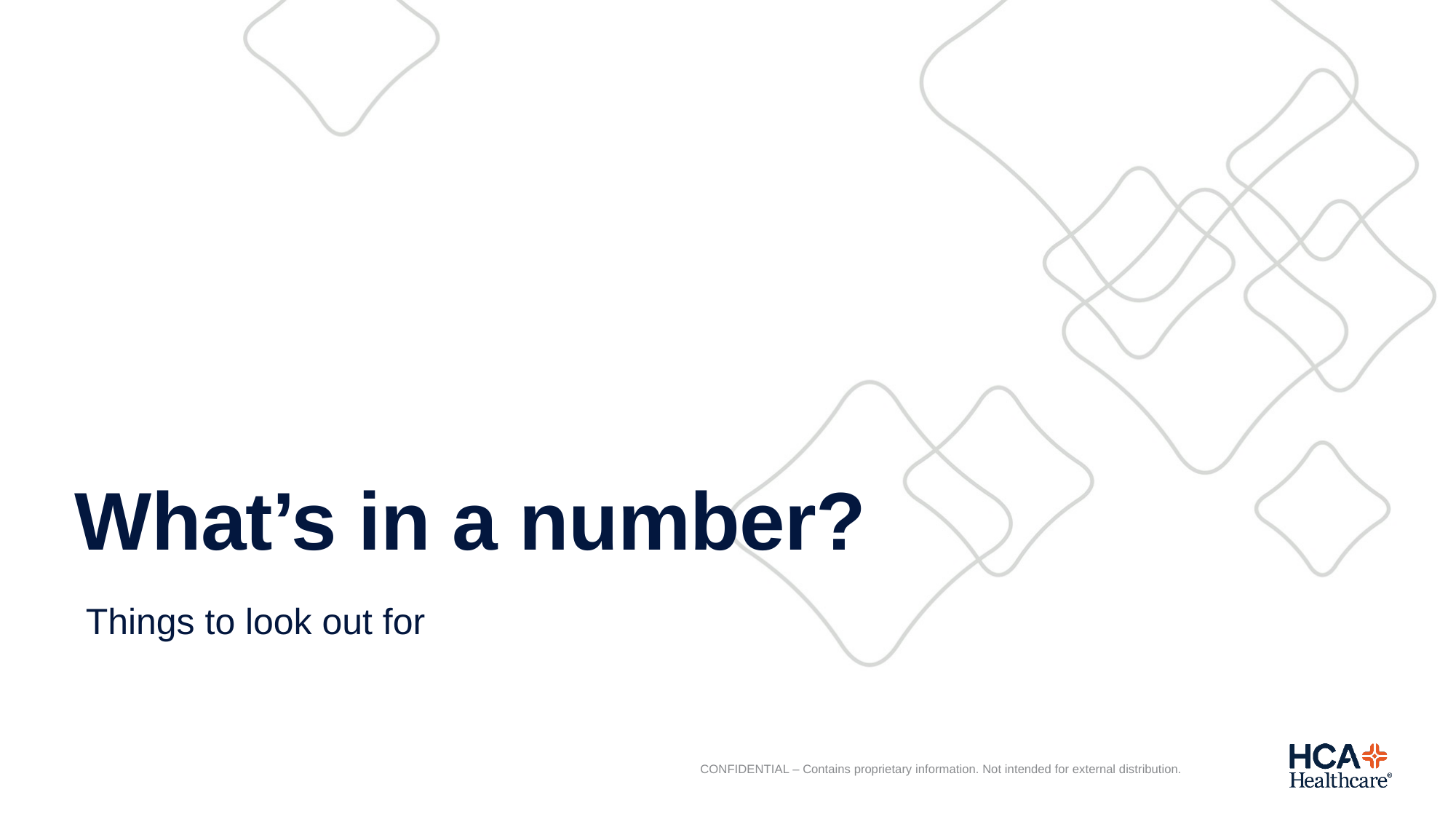

# What’s in a number?
Things to look out for